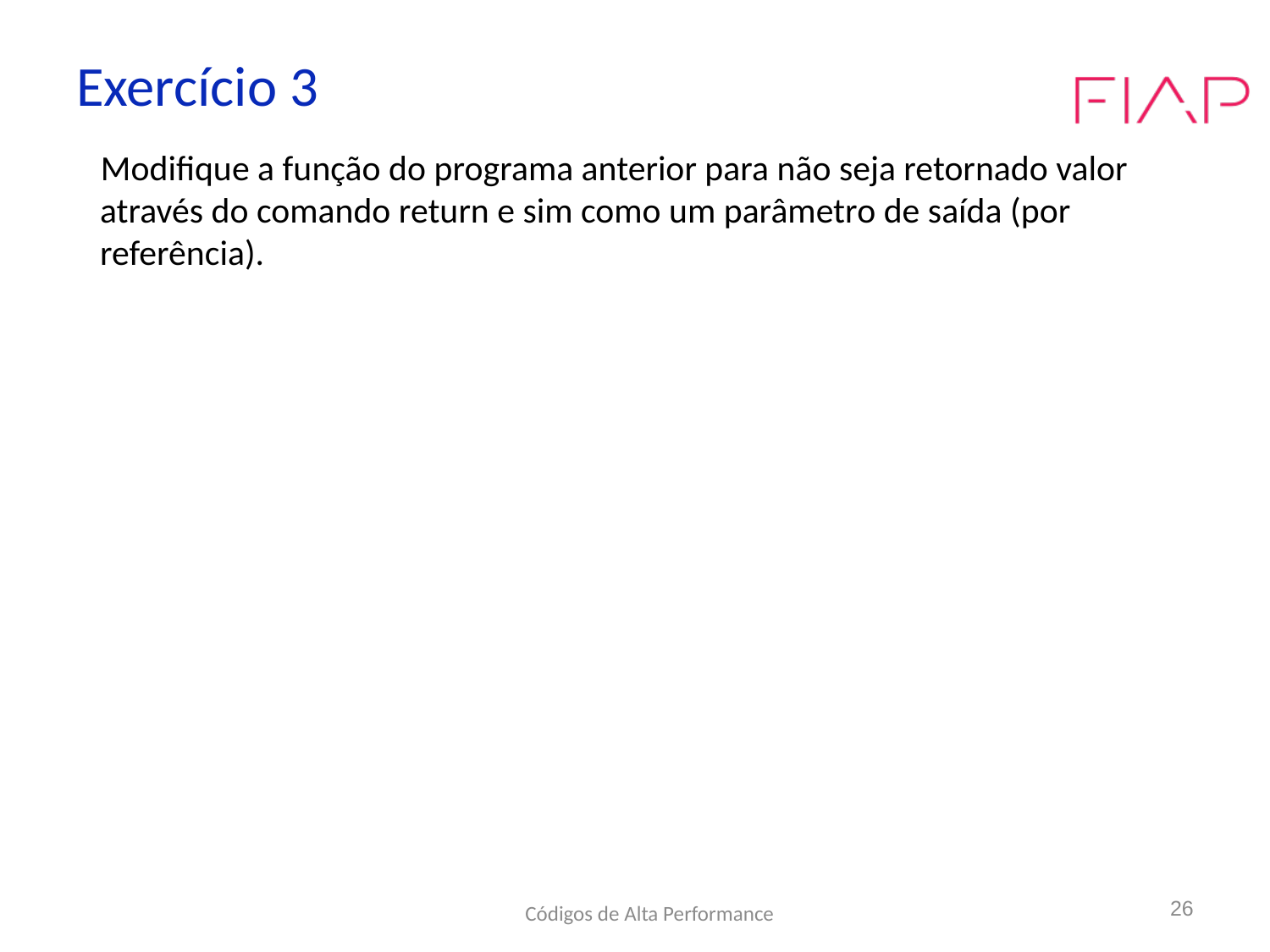

# Exercício 3
      Modifique a função do programa anterior para não seja retornado valor através do comando return e sim como um parâmetro de saída (por referência).

Códigos de Alta Performance
26